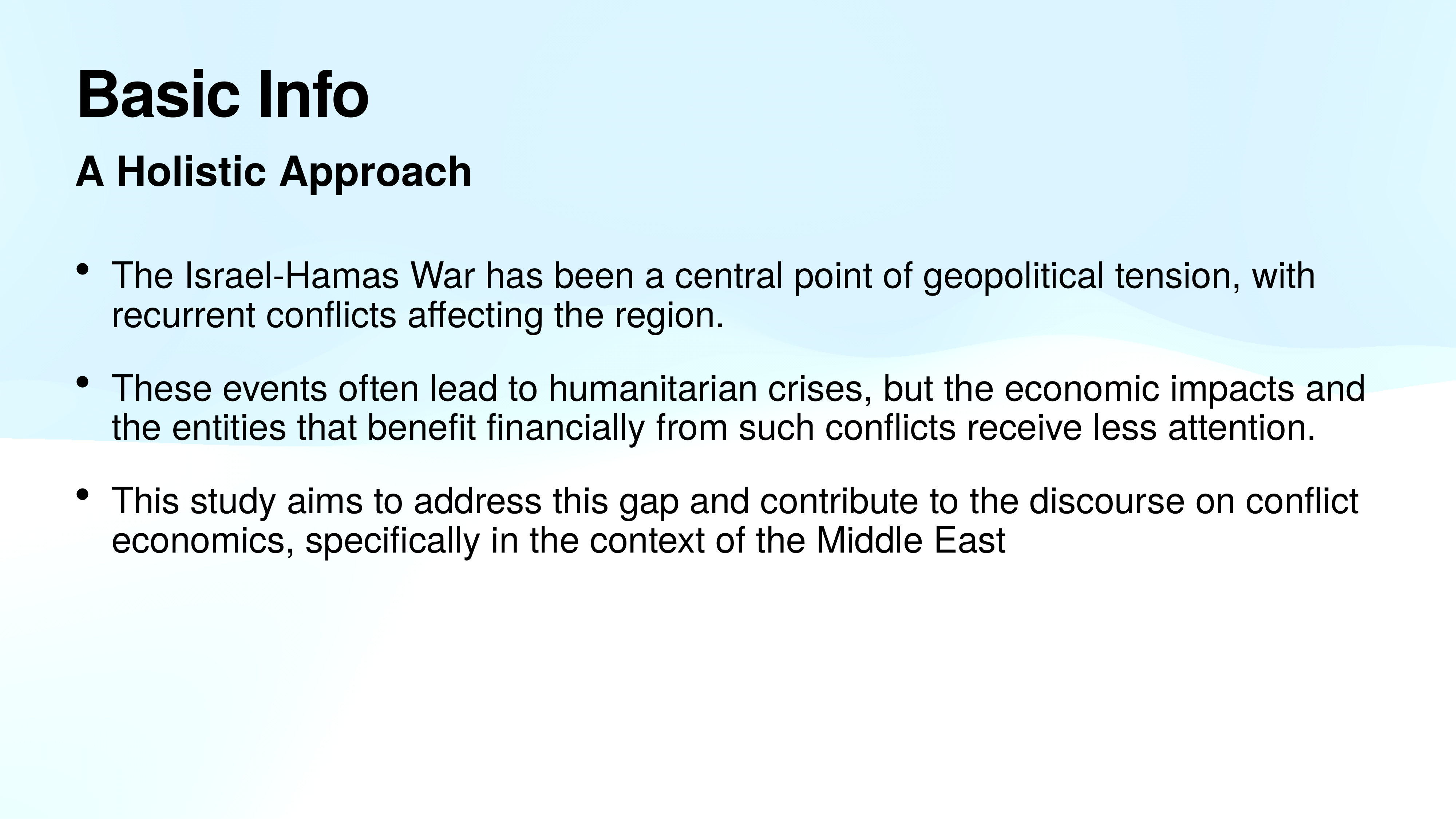

# Basic Info
A Holistic Approach
The Israel-Hamas War has been a central point of geopolitical tension, with recurrent conflicts affecting the region.
These events often lead to humanitarian crises, but the economic impacts and the entities that benefit financially from such conflicts receive less attention.
This study aims to address this gap and contribute to the discourse on conflict economics, specifically in the context of the Middle East